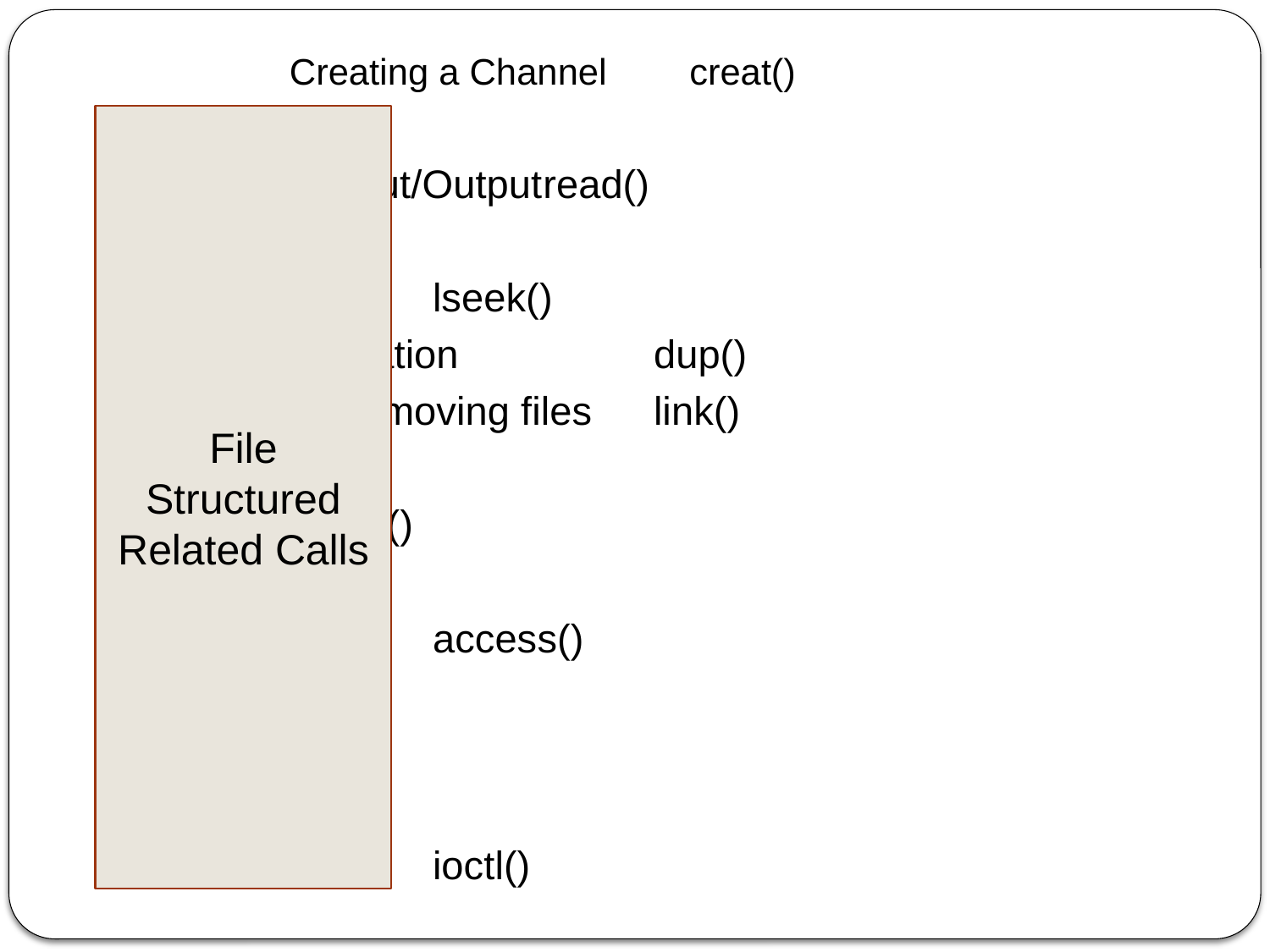

Creating a Channel 		creat()
								open()
								close() 				Input/Output			read()
							 	write()
				Random Access 			lseek()
				Channel Duplication	 	dup()
				Aliasing and Removing files     	link()
								unlink()
				File Status 			stat()
								fstat()
				Access Control			access()
							 	chmod()
								chown()
								umask()
				 Device Control			ioctl()
File Structured Related Calls